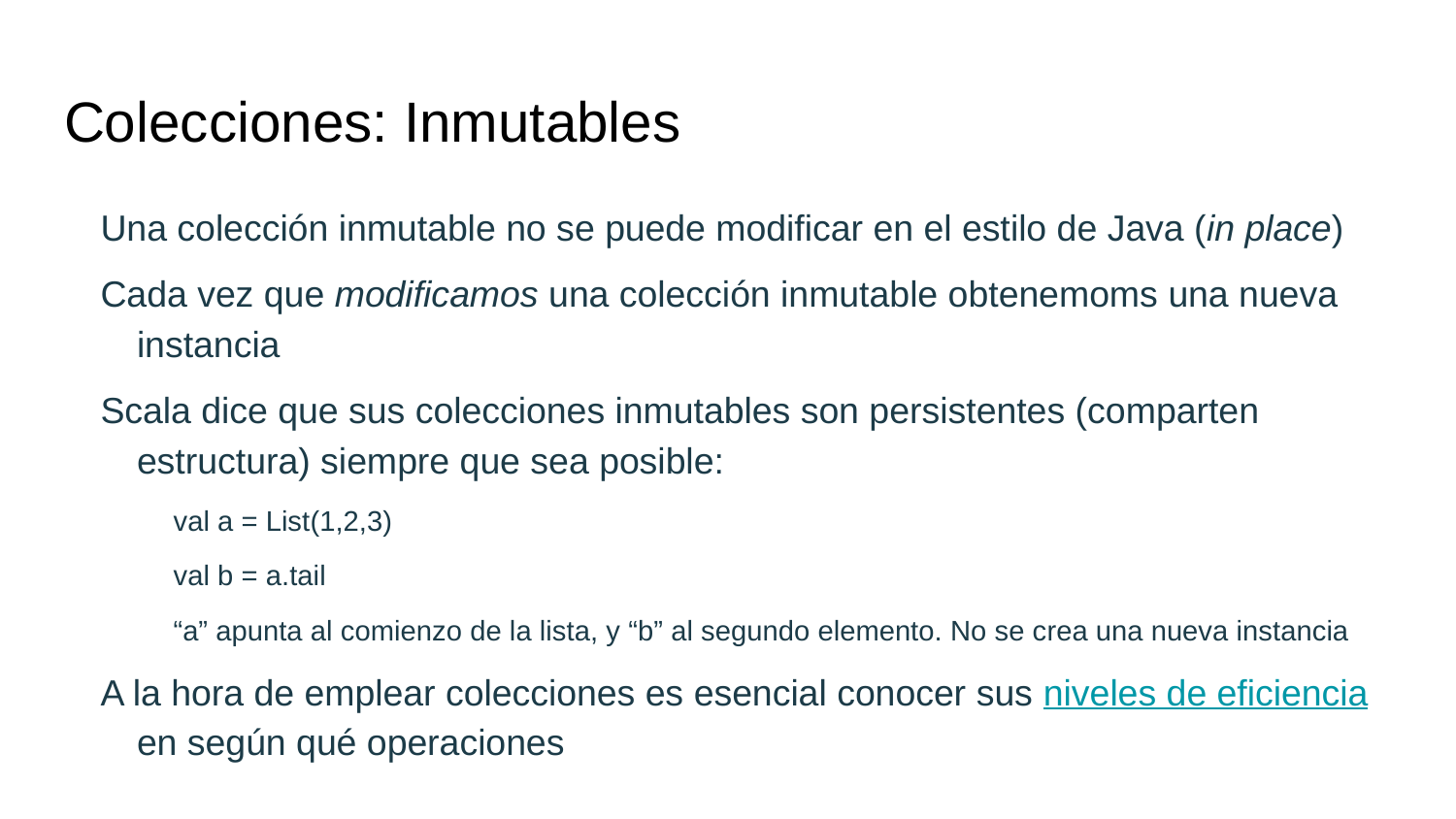

# Colecciones: Inmutables
Una colección inmutable no se puede modificar en el estilo de Java (in place)
Cada vez que modificamos una colección inmutable obtenemoms una nueva instancia
Scala dice que sus colecciones inmutables son persistentes (comparten estructura) siempre que sea posible:
val a = List(1,2,3)
val b = a.tail
“a” apunta al comienzo de la lista, y “b” al segundo elemento. No se crea una nueva instancia
A la hora de emplear colecciones es esencial conocer sus niveles de eficiencia en según qué operaciones